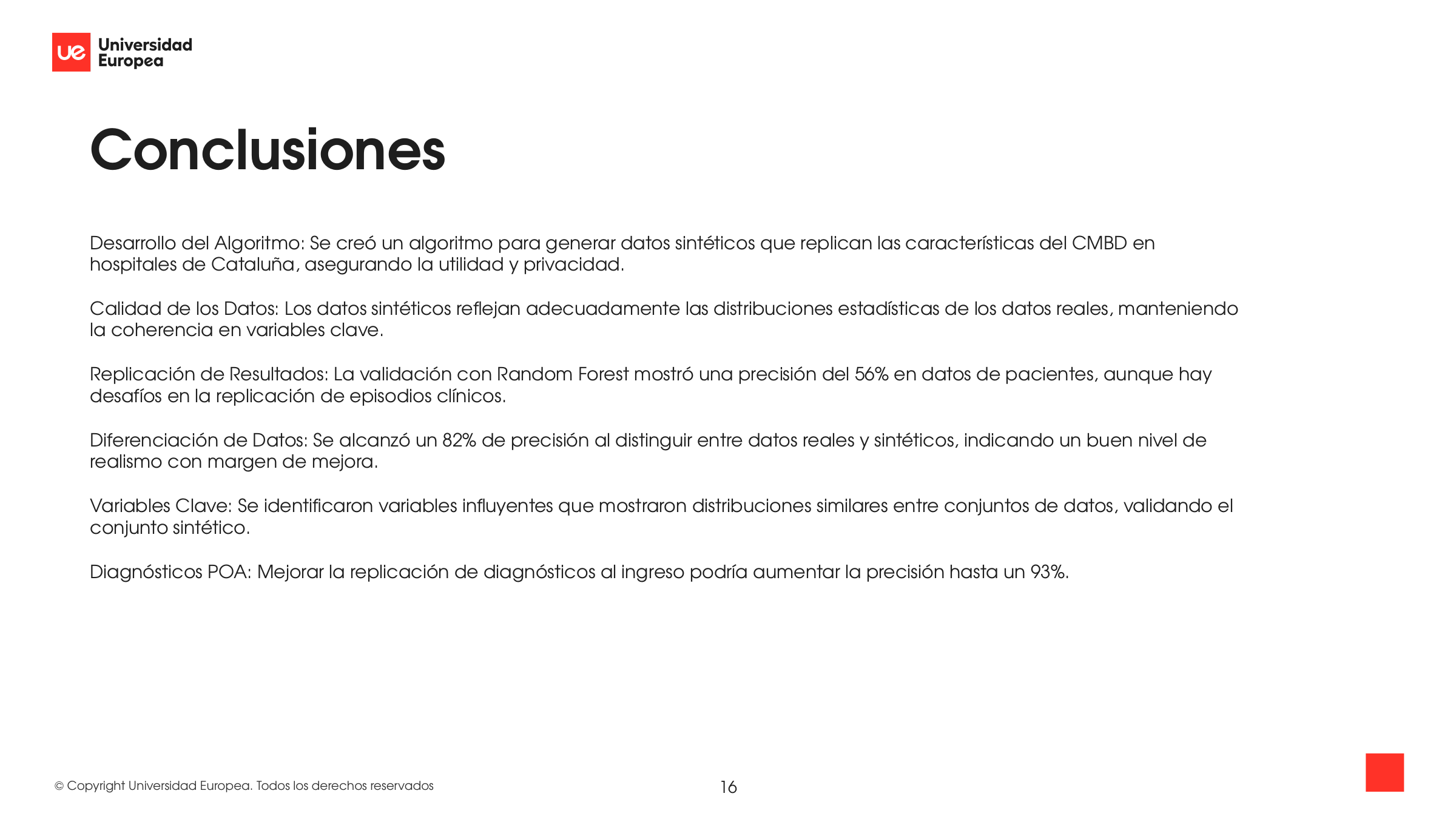

# Conclusiones
Desarrollo del Algoritmo: Se creó un algoritmo para generar datos sintéticos que replican las características del CMBD en hospitales de Cataluña, asegurando la utilidad y privacidad.
Calidad de los Datos: Los datos sintéticos reflejan adecuadamente las distribuciones estadísticas de los datos reales, manteniendo la coherencia en variables clave.
Replicación de Resultados: La validación con Random Forest mostró una precisión del 56% en datos de pacientes, aunque hay desafíos en la replicación de episodios clínicos.
Diferenciación de Datos: Se alcanzó un 82% de precisión al distinguir entre datos reales y sintéticos, indicando un buen nivel de realismo con margen de mejora.
Variables Clave: Se identificaron variables influyentes que mostraron distribuciones similares entre conjuntos de datos, validando el conjunto sintético.
Diagnósticos POA: Mejorar la replicación de diagnósticos al ingreso podría aumentar la precisión hasta un 93%.
16